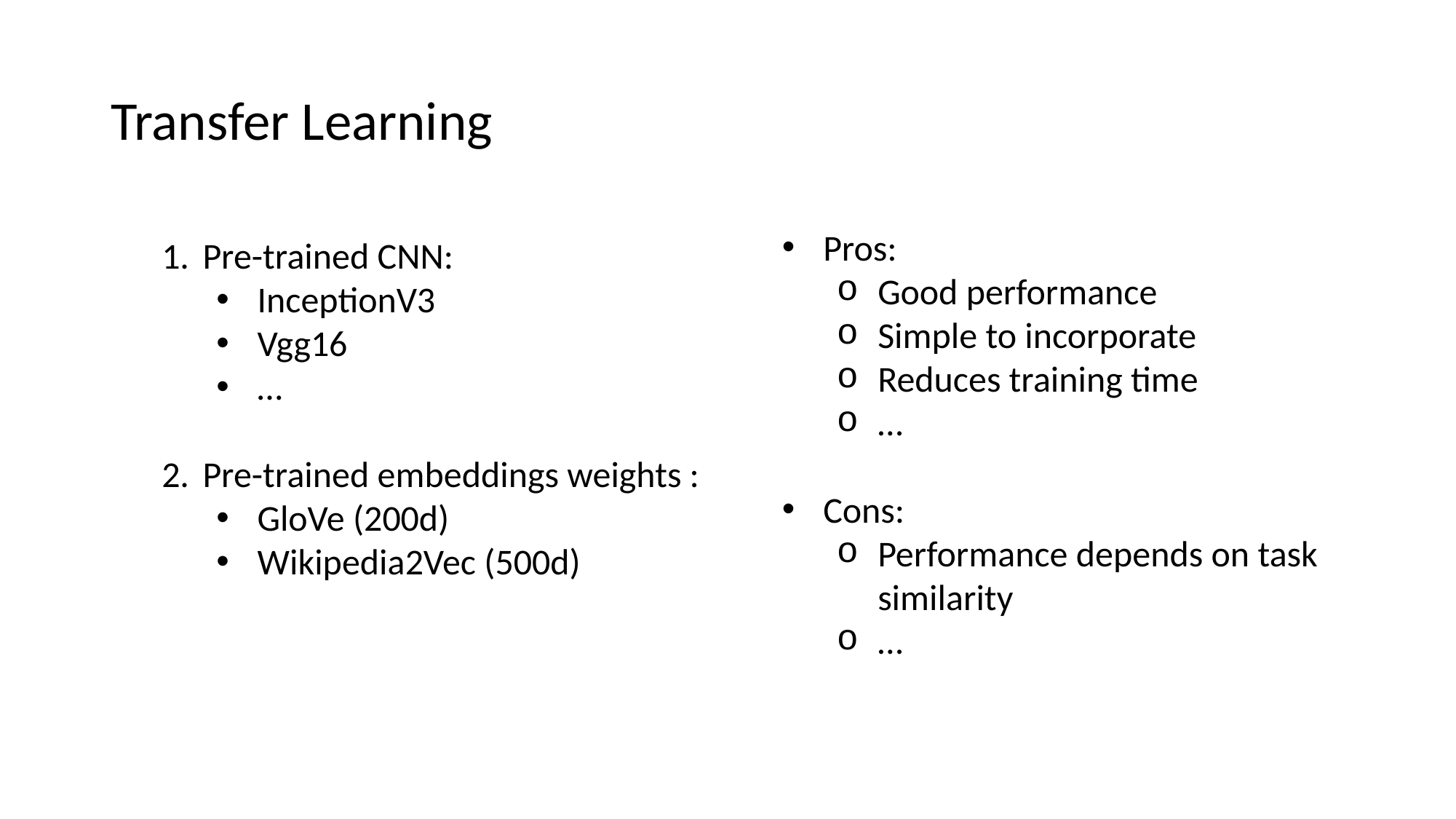

# Transfer Learning
Pros:
Good performance
Simple to incorporate
Reduces training time
…

Cons:
Performance depends on task similarity
…
Pre-trained CNN:
InceptionV3
Vgg16
…

Pre-trained embeddings weights :
GloVe (200d)
Wikipedia2Vec (500d)